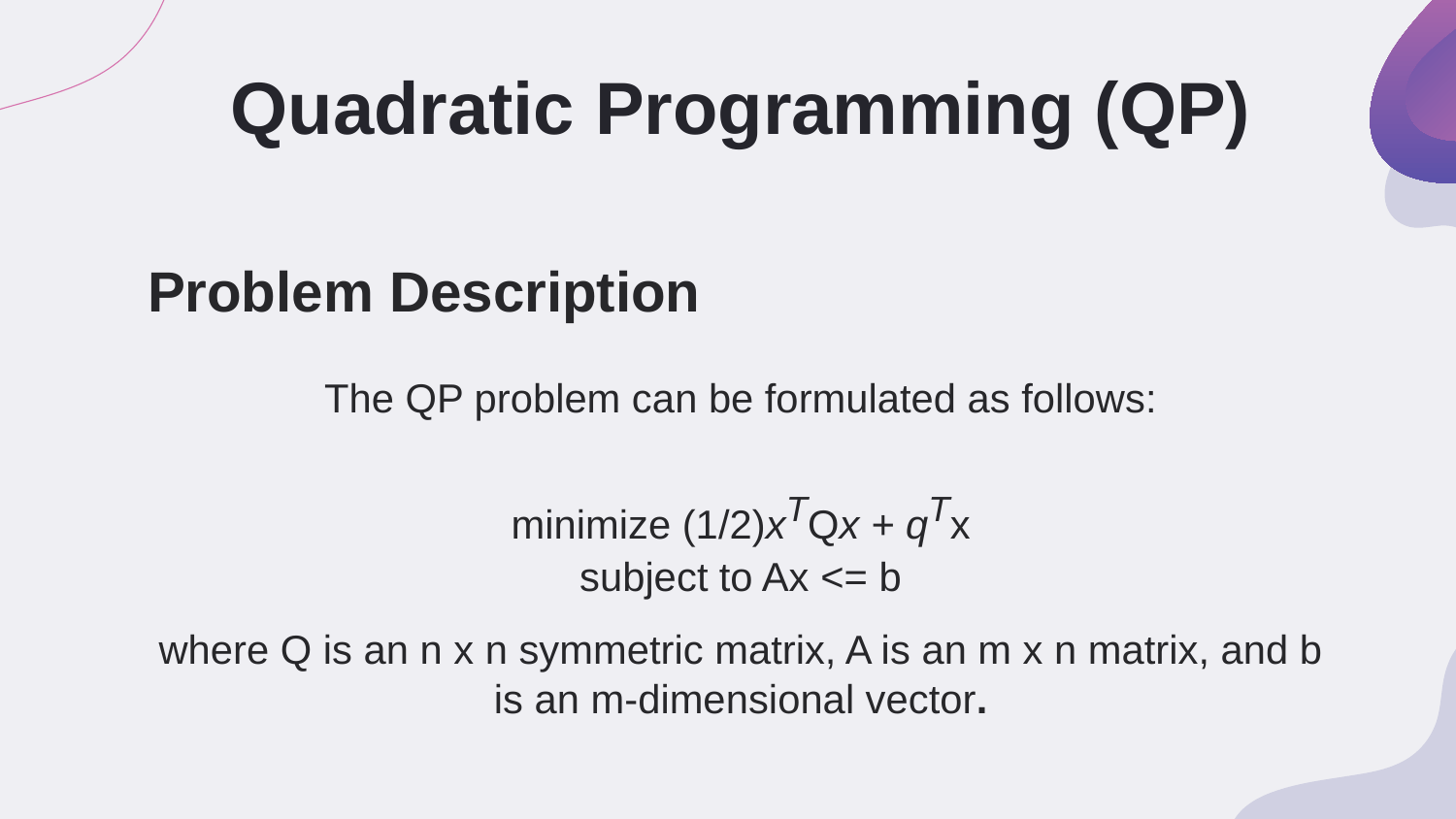

# Quadratic Programming (QP)
Problem Description

The QP problem can be formulated as follows:

minimize (1/2)xTQx + qTx
subject to Ax <= b

where Q is an n x n symmetric matrix, A is an m x n matrix, and b is an m-dimensional vector.